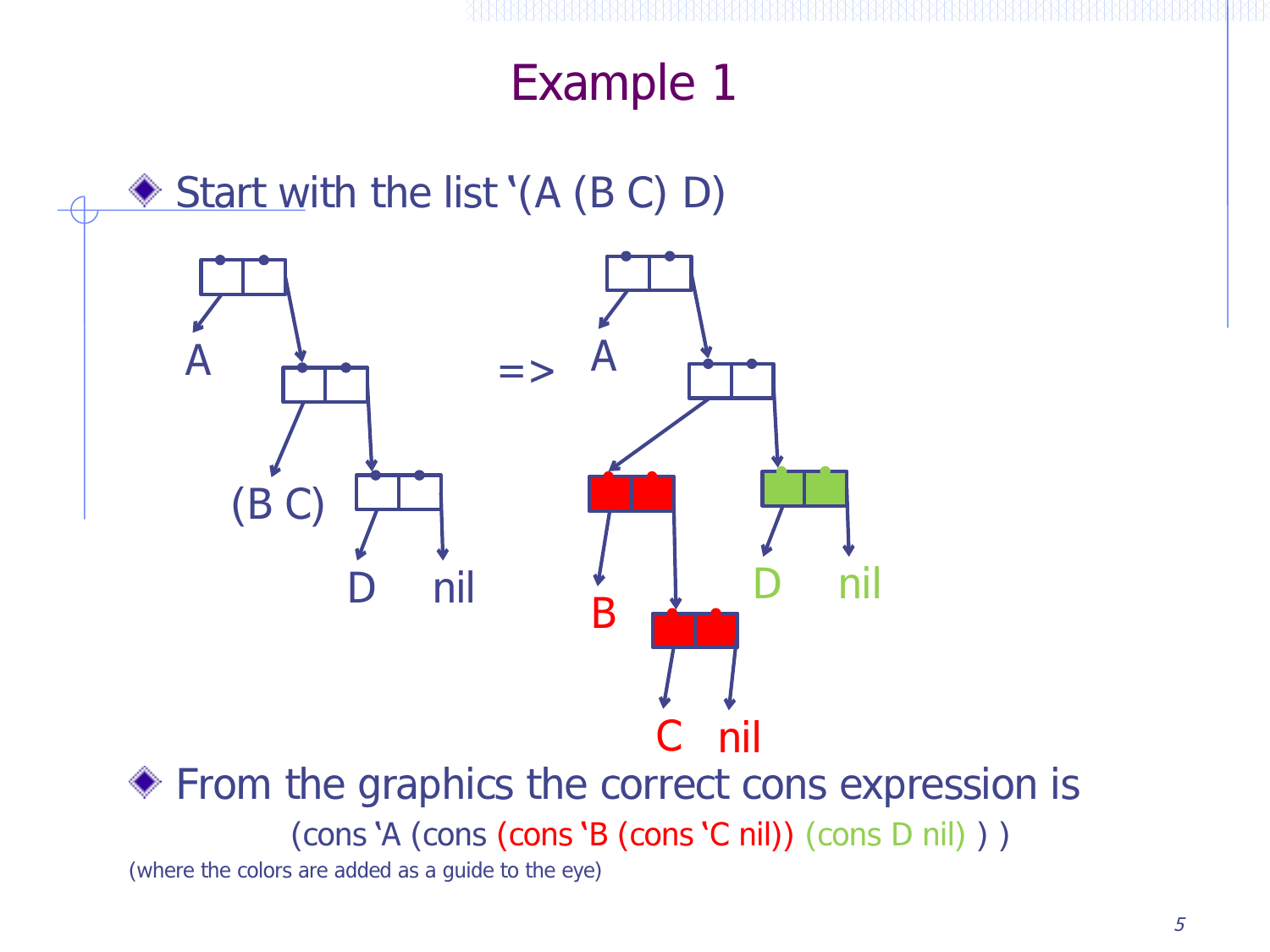

# Example 1
Start with the list ‘(A (B C) D)

                            =>

From the graphics the correct cons expression is
(cons ‘A (cons (cons ‘B (cons ‘C nil)) (cons D nil) ) )
(where the colors are added as a guide to the eye)

A
A

(B C)
D
nil
D
nil
B

C
nil
5